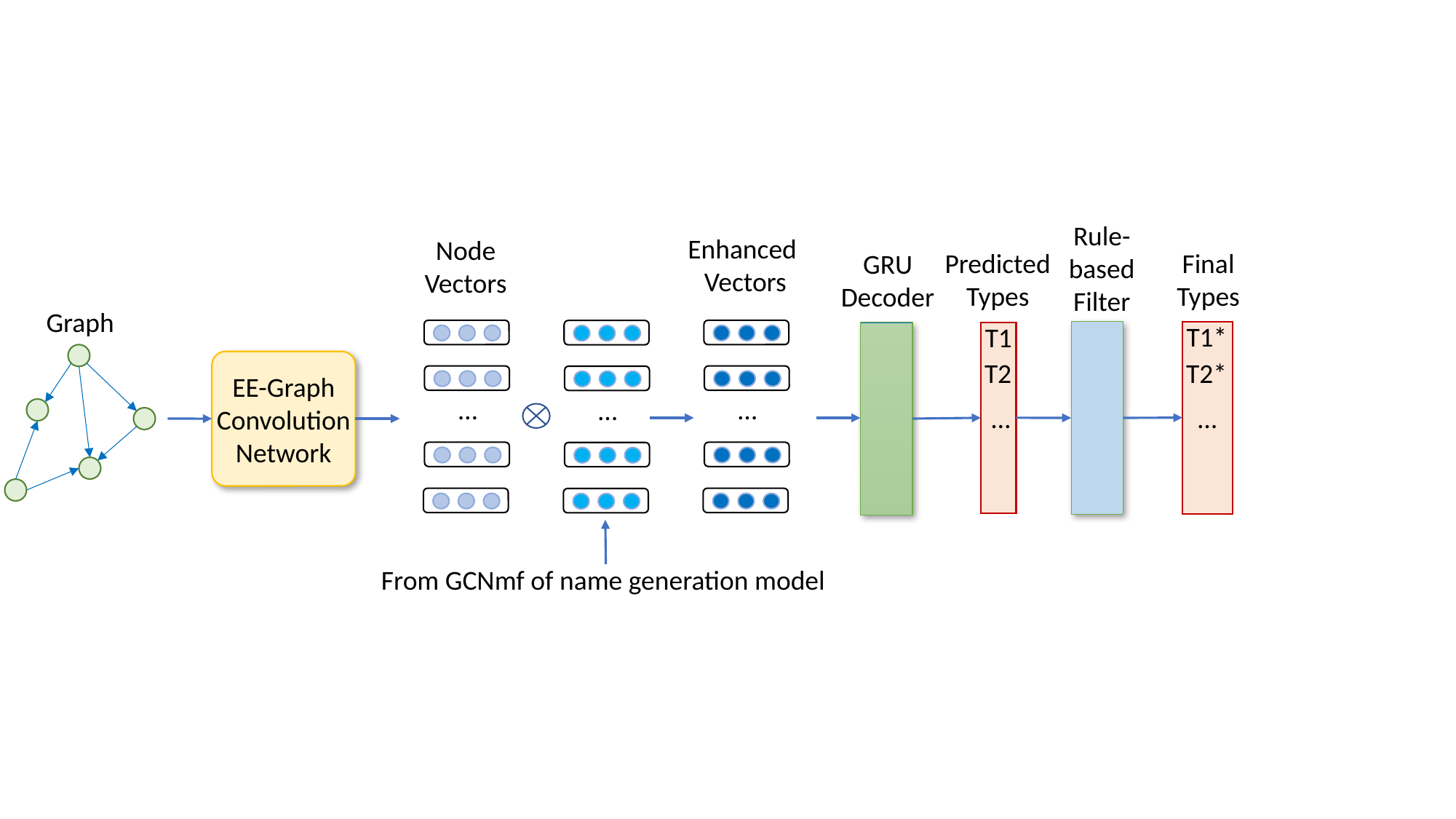

Rule-
based
Filter
Enhanced
Vectors
Node
Vectors
Predicted
Types
Final
Types
GRU
Decoder
Graph
T1*
…
T2*
T1
…
T2

…

…

…

From GCNmf of name generation model

EE-Graph
Convolution
Network